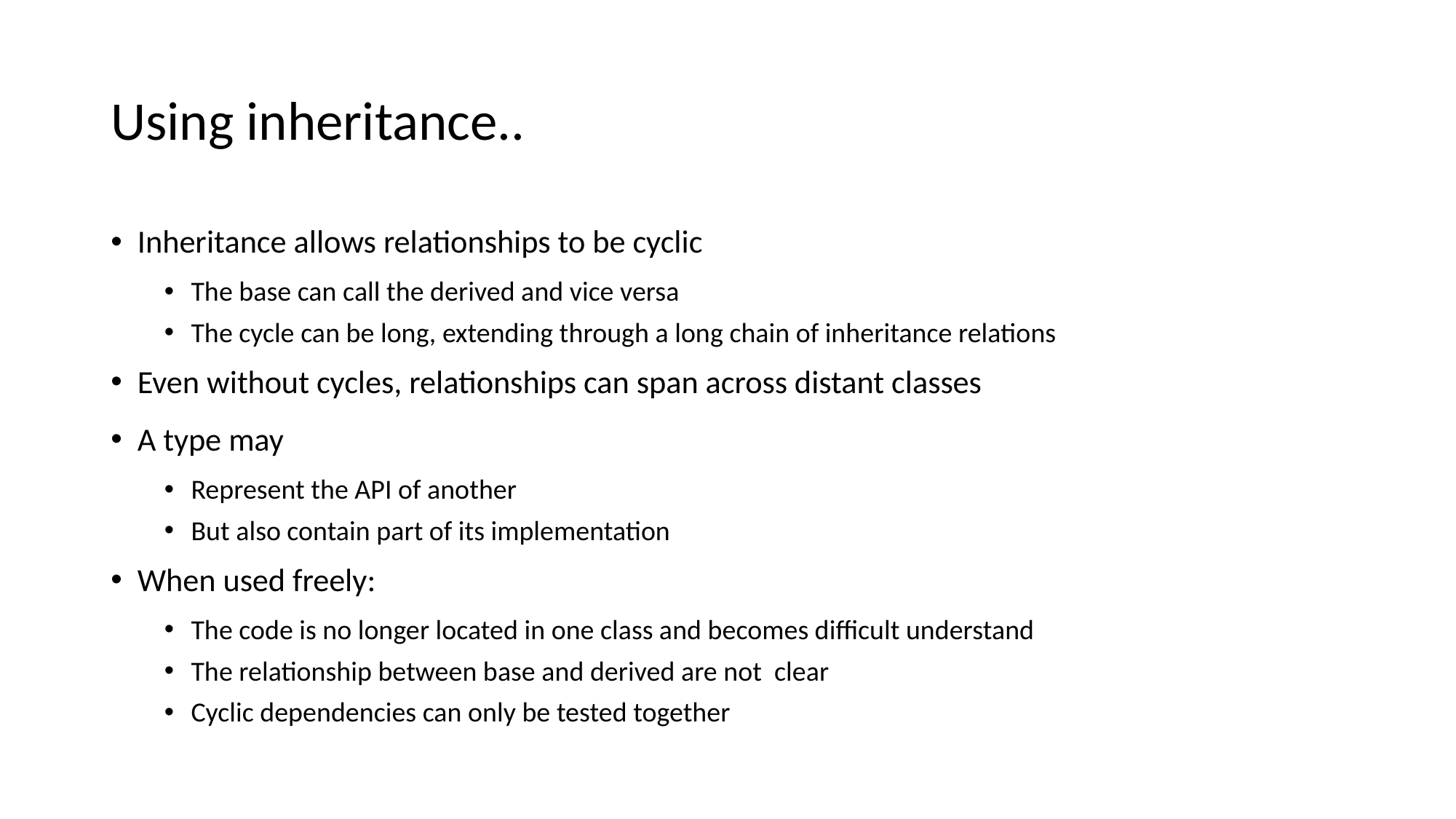

# Using inheritance..
Inheritance allows relationships to be cyclic
The base can call the derived and vice versa
The cycle can be long, extending through a long chain of inheritance relations
Even without cycles, relationships can span across distant classes
A type may
Represent the API of another
But also contain part of its implementation
When used freely:
The code is no longer located in one class and becomes difficult understand
The relationship between base and derived are not  clear
Cyclic dependencies can only be tested together